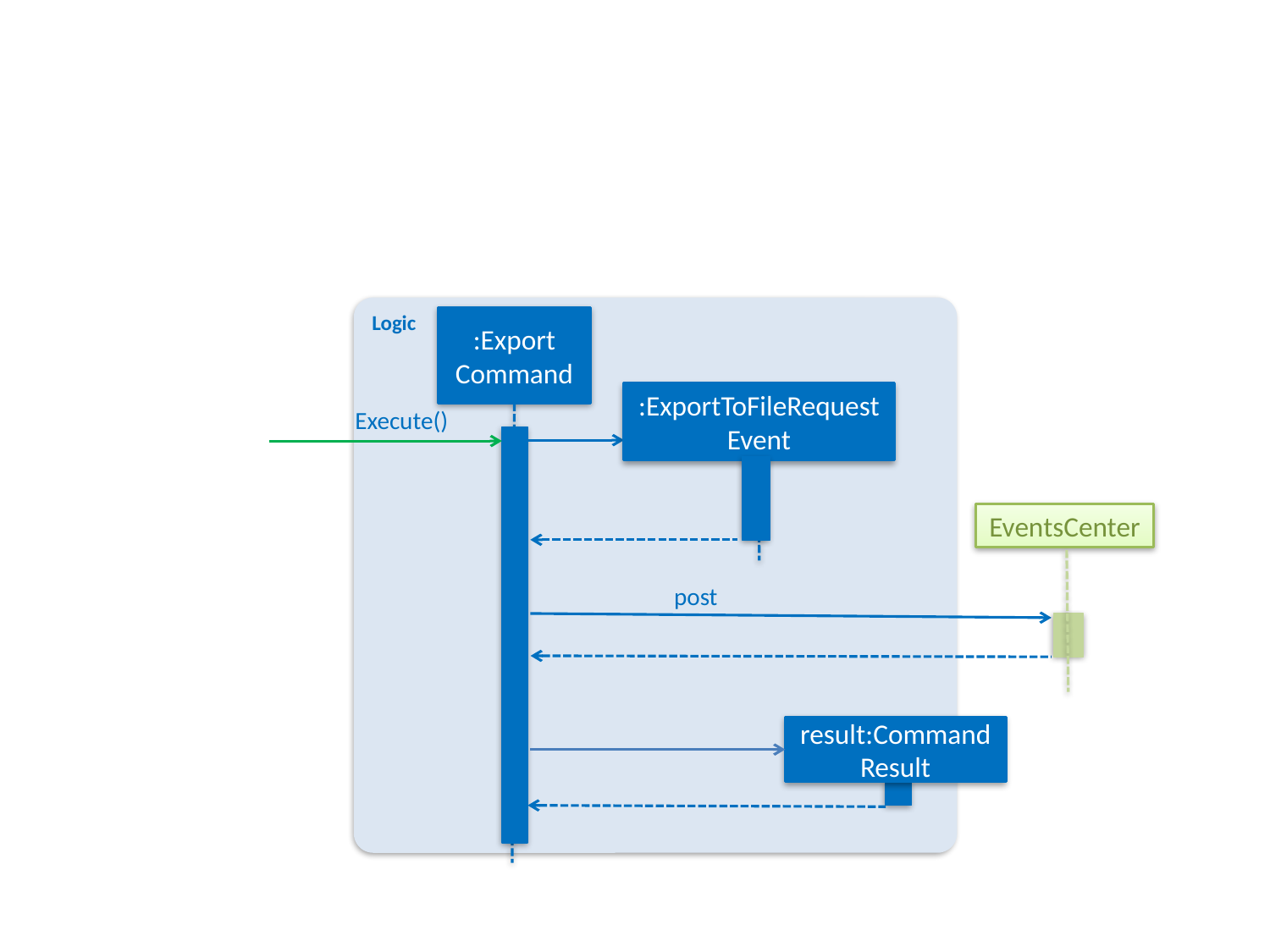

Logic
:Export
Command
:ExportToFileRequestEvent
Execute()

EventsCenter
post

result:Command Result